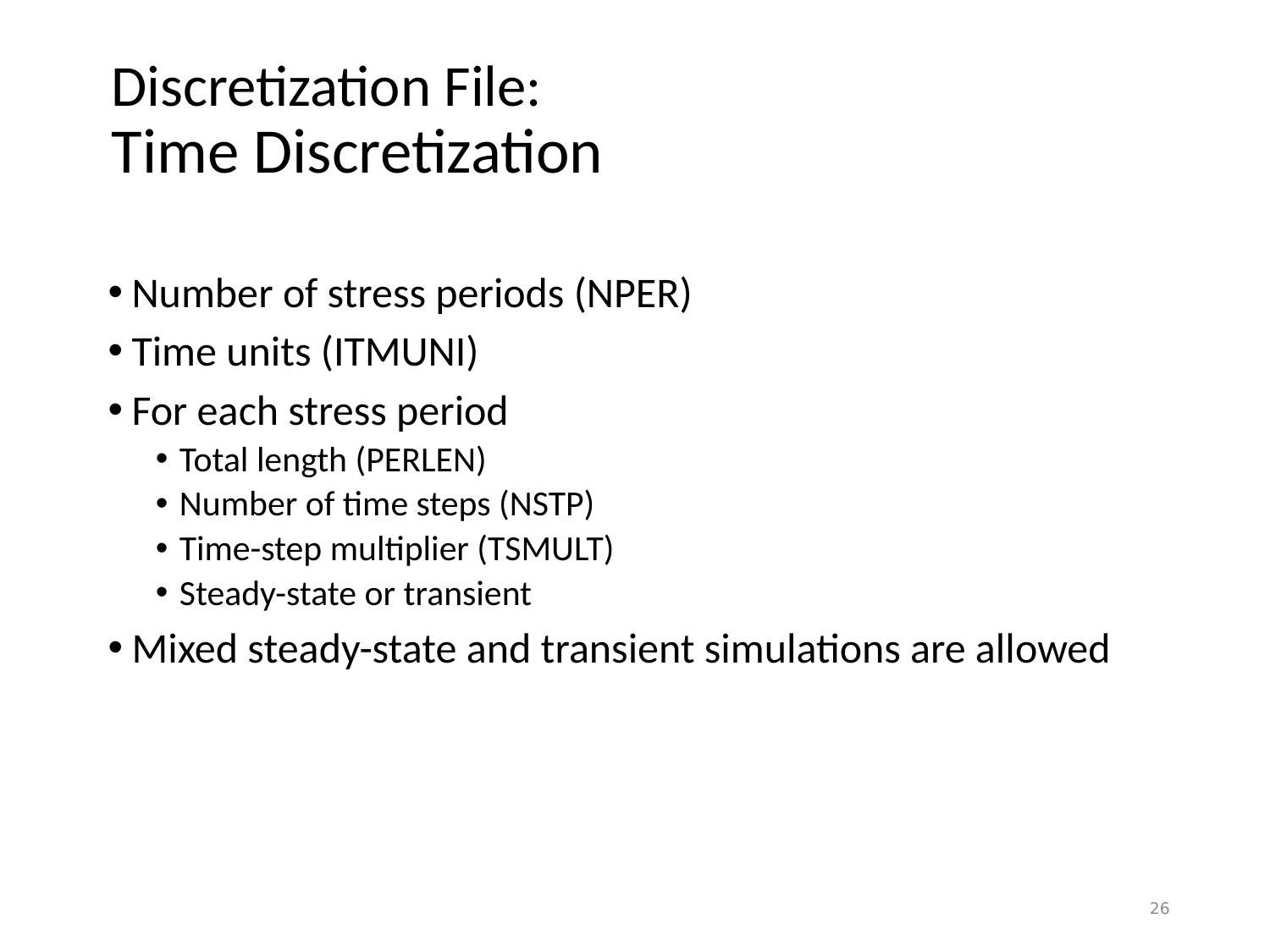

# Discretization File: Time Discretization
Number of stress periods (NPER)
Time units (ITMUNI)
For each stress period
Total length (PERLEN)
Number of time steps (NSTP)
Time-step multiplier (TSMULT)
Steady-state or transient
Mixed steady-state and transient simulations are allowed
26